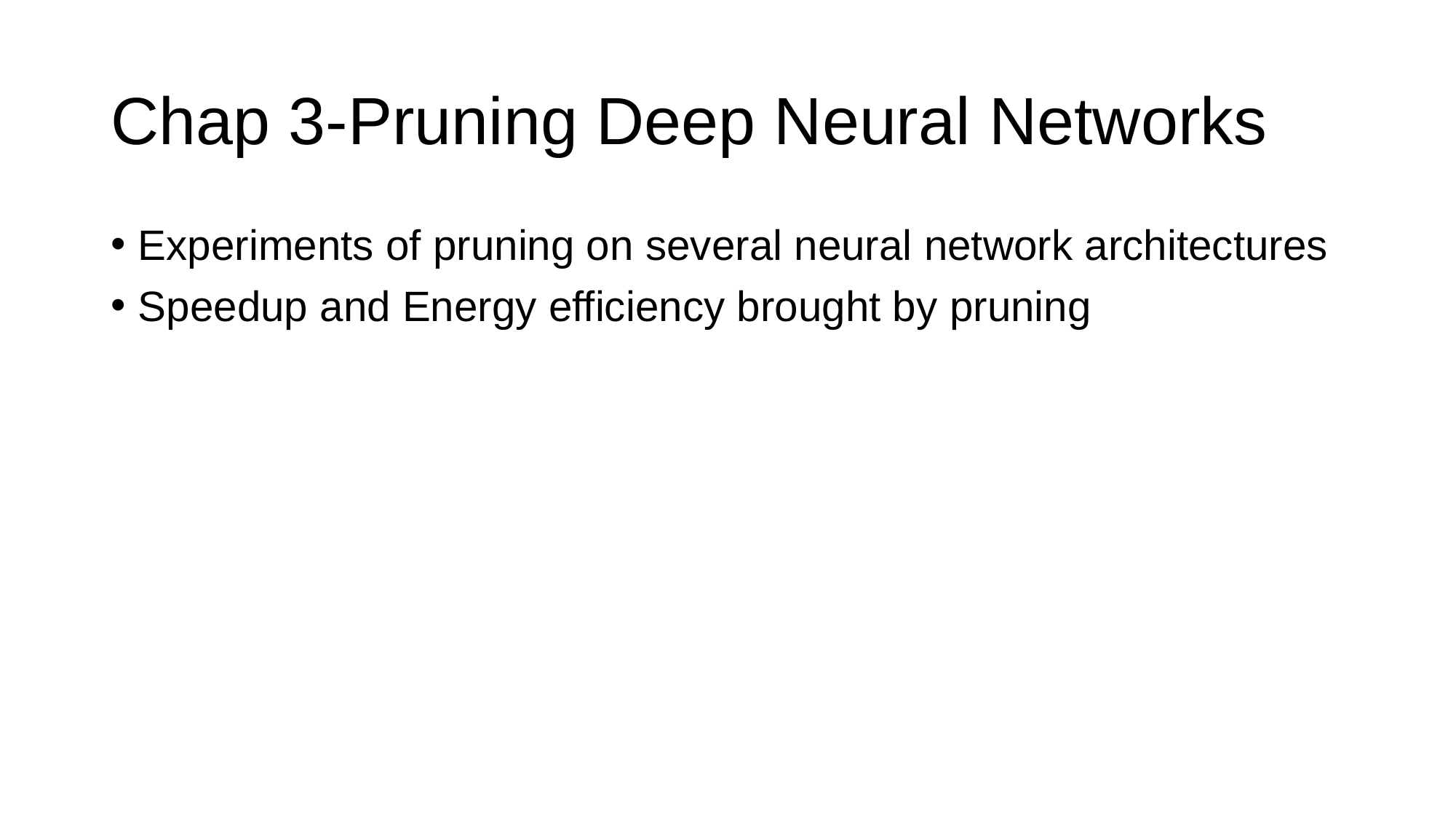

# Chap 3-Pruning Deep Neural Networks
Experiments of pruning on several neural network architectures
Speedup and Energy efficiency brought by pruning